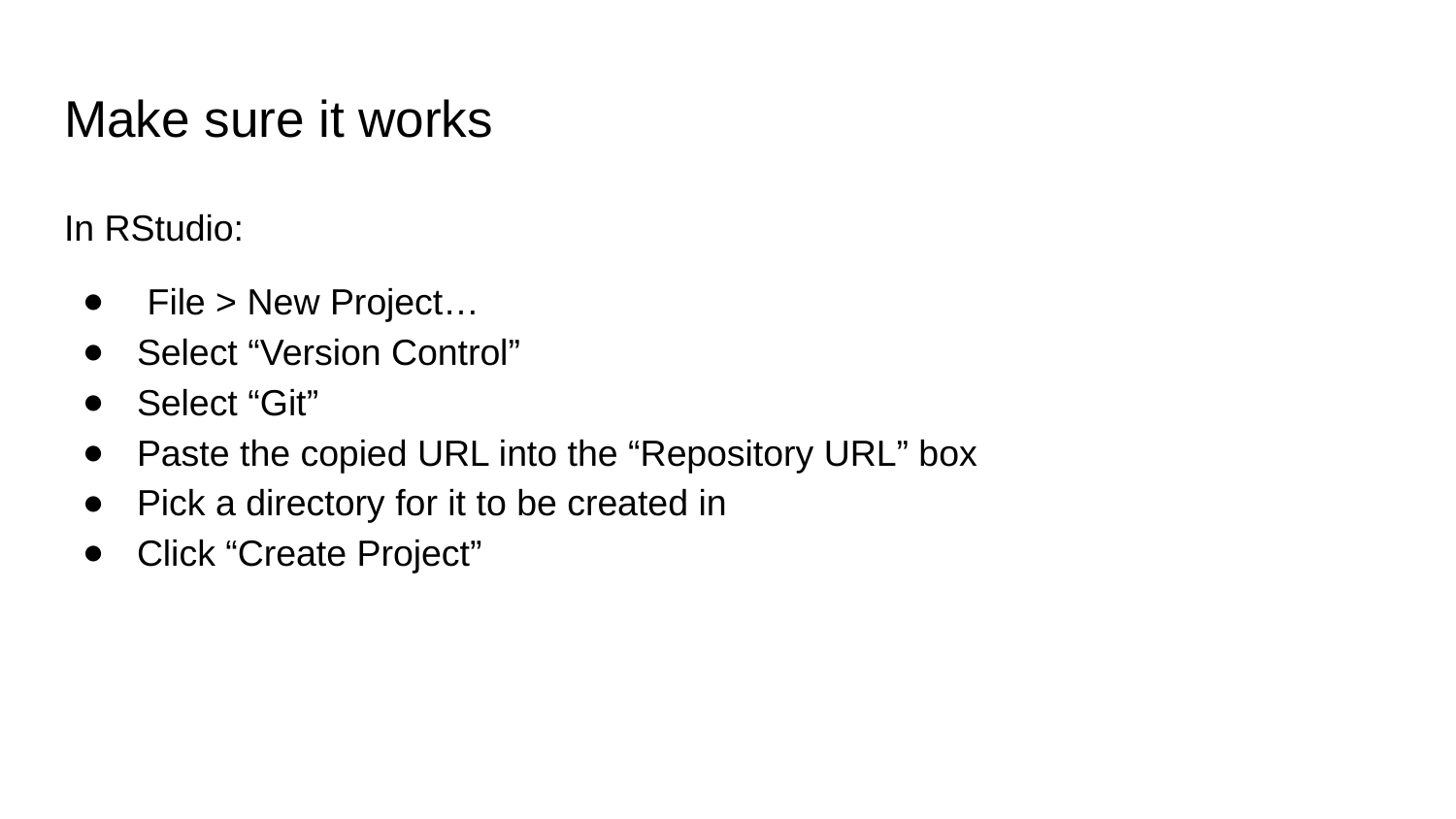

# Make sure it works
In RStudio:
 File > New Project…
Select “Version Control”
Select “Git”
Paste the copied URL into the “Repository URL” box
Pick a directory for it to be created in
Click “Create Project”